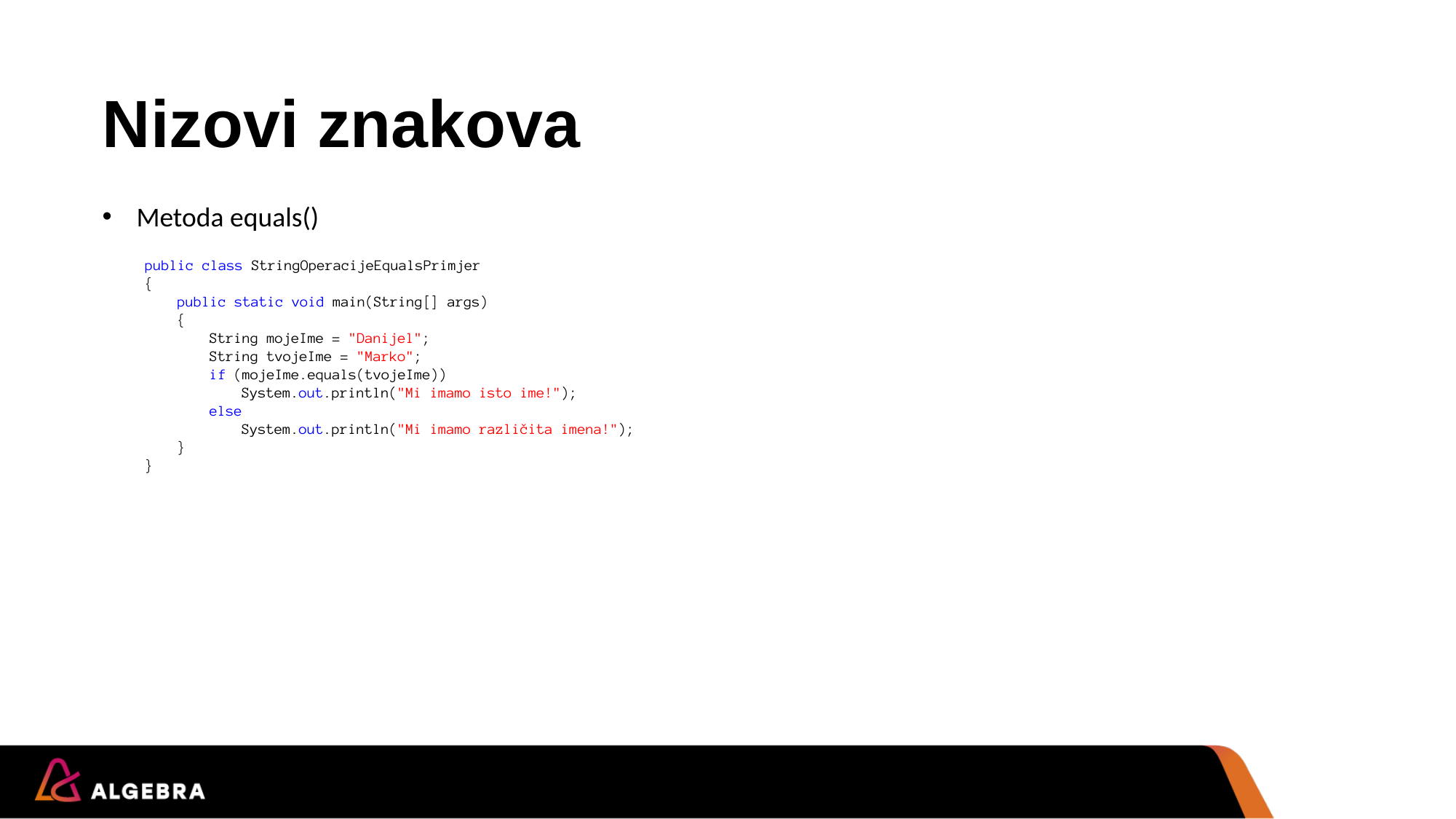

# Nizovi znakova
Metoda equals()
public class StringOperacijeEqualsPrimjer
{
	public static void main(String[] args)
	{
		String mojeIme = "Danijel";
		String tvojeIme = "Marko";
		if (mojeIme.equals(tvojeIme))
			System.out.println("Mi imamo isto ime!");
		else
			System.out.println("Mi imamo različita imena!");
	}
}